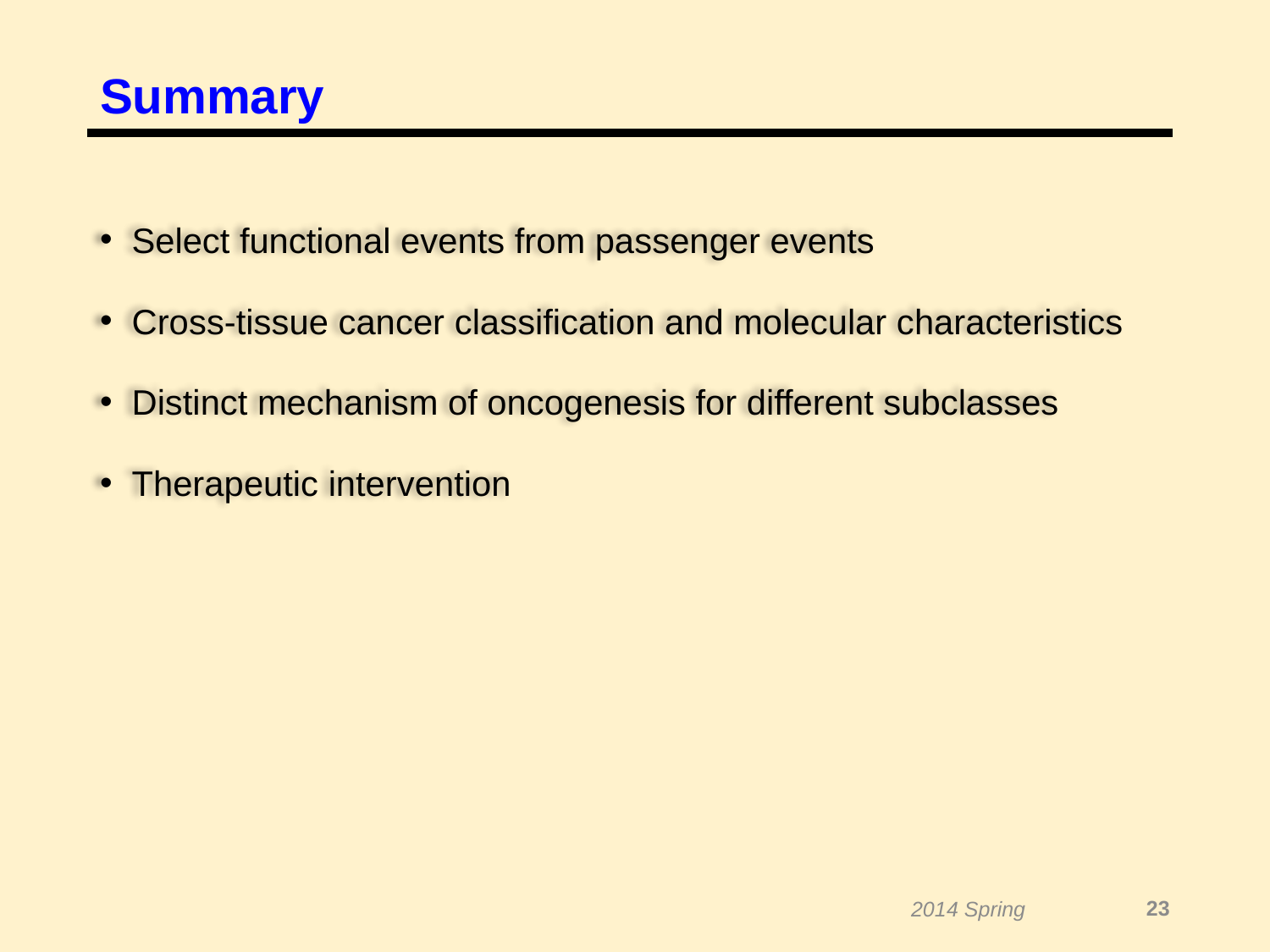

# Summary
Select functional events from passenger events
Cross-tissue cancer classification and molecular characteristics
Distinct mechanism of oncogenesis for different subclasses
Therapeutic intervention
23
2014 Spring